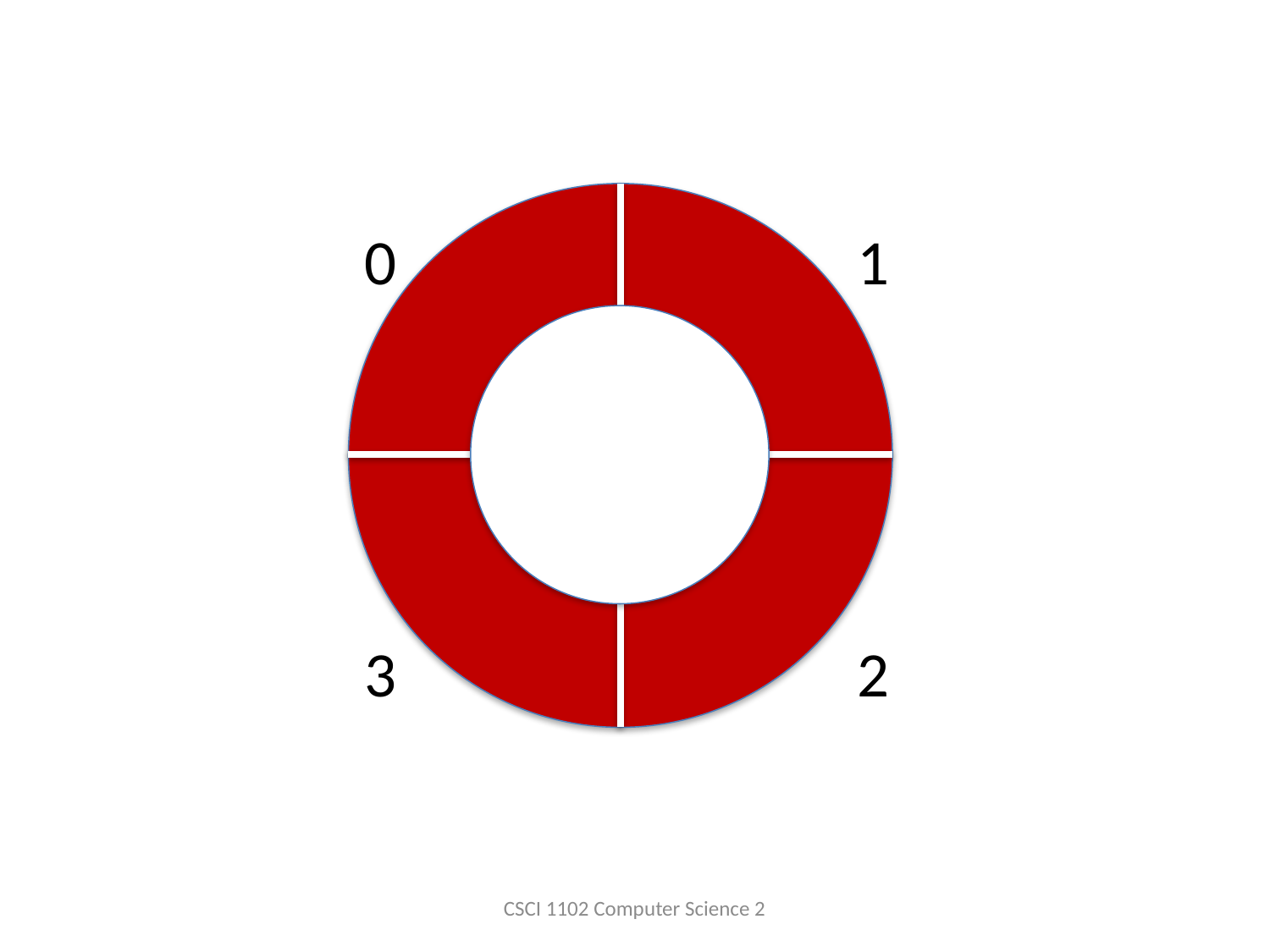

0
1

3
2
CSCI 1102 Computer Science 2